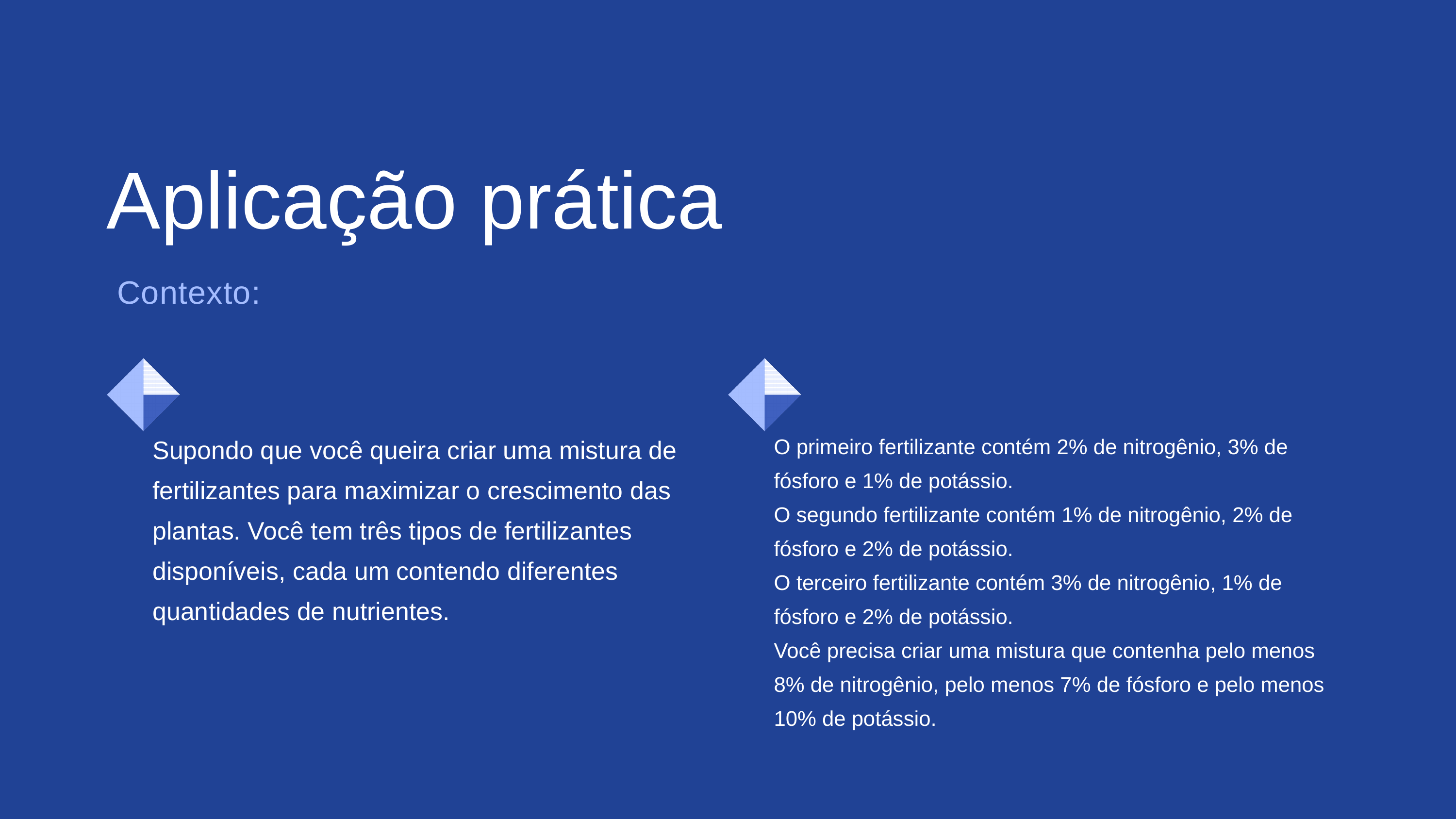

Aplicação prática
Contexto:

Supondo que você queira criar uma mistura de fertilizantes para maximizar o crescimento das plantas. Você tem três tipos de fertilizantes disponíveis, cada um contendo diferentes quantidades de nutrientes.
O primeiro fertilizante contém 2% de nitrogênio, 3% de fósforo e 1% de potássio.
O segundo fertilizante contém 1% de nitrogênio, 2% de fósforo e 2% de potássio.
O terceiro fertilizante contém 3% de nitrogênio, 1% de fósforo e 2% de potássio.
Você precisa criar uma mistura que contenha pelo menos 8% de nitrogênio, pelo menos 7% de fósforo e pelo menos 10% de potássio.